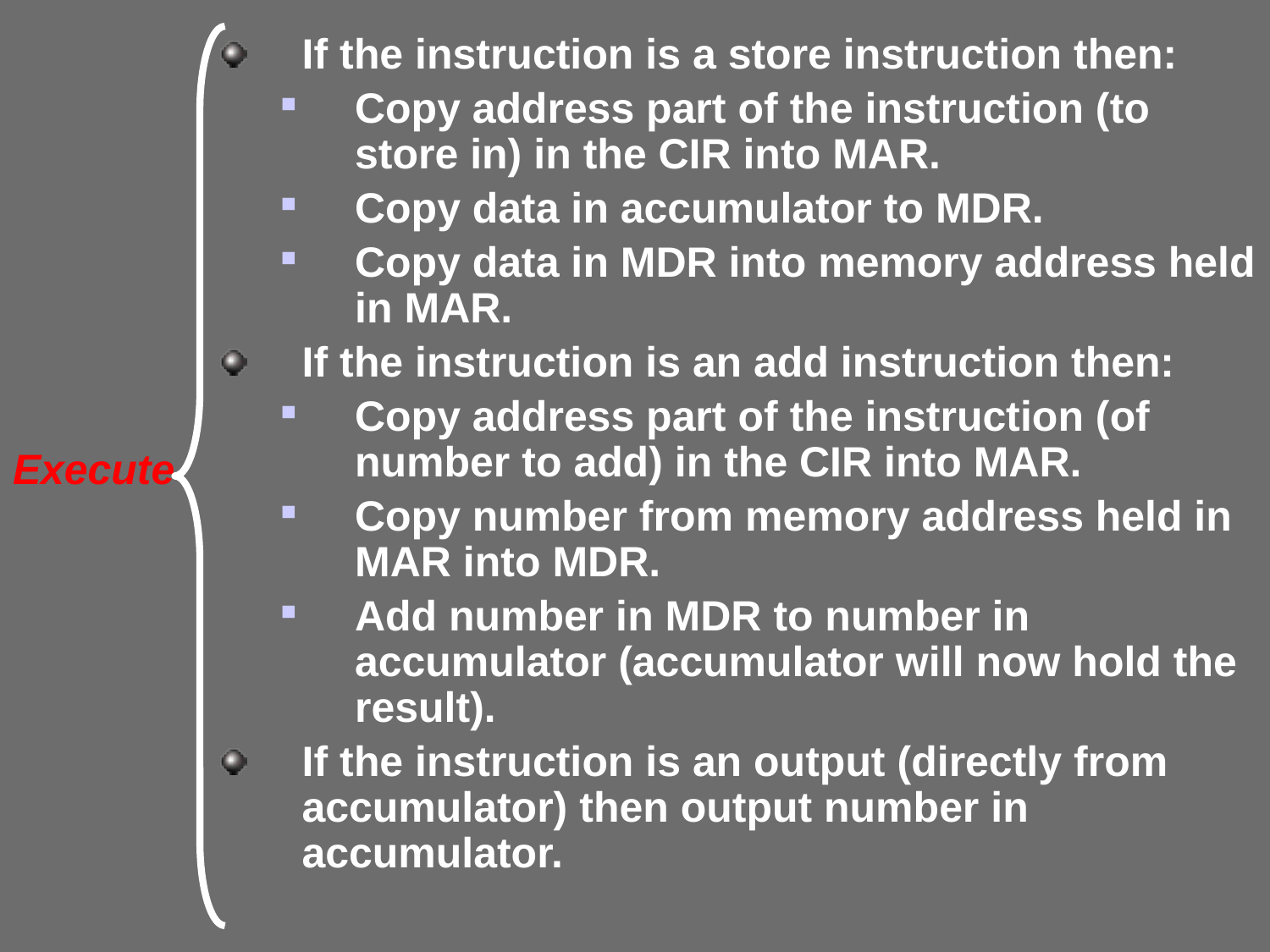

If the instruction is a store instruction then:
Copy address part of the instruction (to store in) in the CIR into MAR.
Copy data in accumulator to MDR.
Copy data in MDR into memory address held in MAR.
If the instruction is an add instruction then:
Copy address part of the instruction (of number to add) in the CIR into MAR.
Copy number from memory address held in MAR into MDR.
Add number in MDR to number in accumulator (accumulator will now hold the result).
If the instruction is an output (directly from accumulator) then output number in accumulator.
Execute